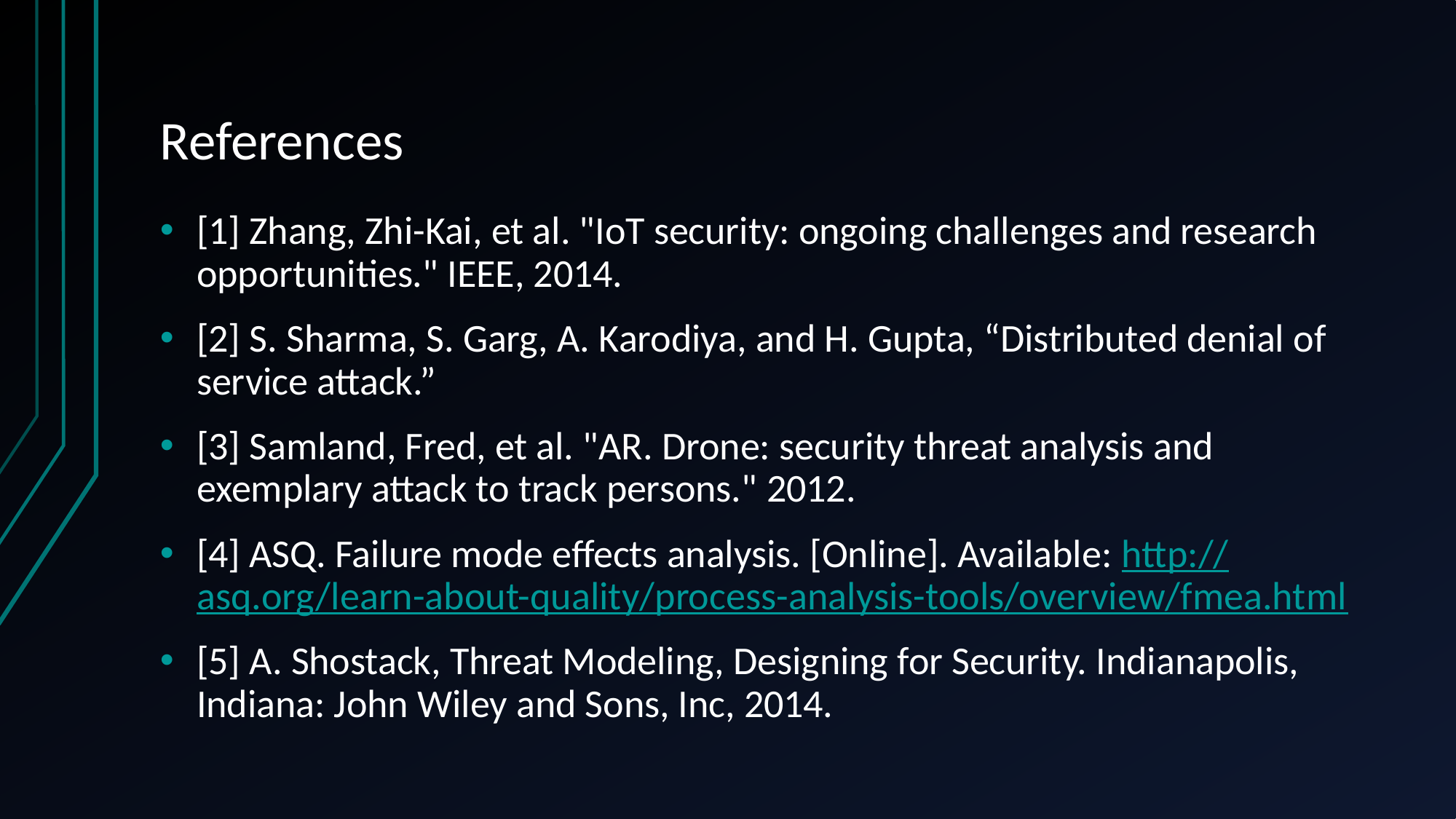

# References
[1] Zhang, Zhi-Kai, et al. "IoT security: ongoing challenges and research opportunities." IEEE, 2014.
[2] S. Sharma, S. Garg, A. Karodiya, and H. Gupta, “Distributed denial of service attack.”
[3] Samland, Fred, et al. "AR. Drone: security threat analysis and exemplary attack to track persons." 2012.
[4] ASQ. Failure mode effects analysis. [Online]. Available: http://asq.org/learn-about-quality/process-analysis-tools/overview/fmea.html
[5] A. Shostack, Threat Modeling, Designing for Security. Indianapolis, Indiana: John Wiley and Sons, Inc, 2014.